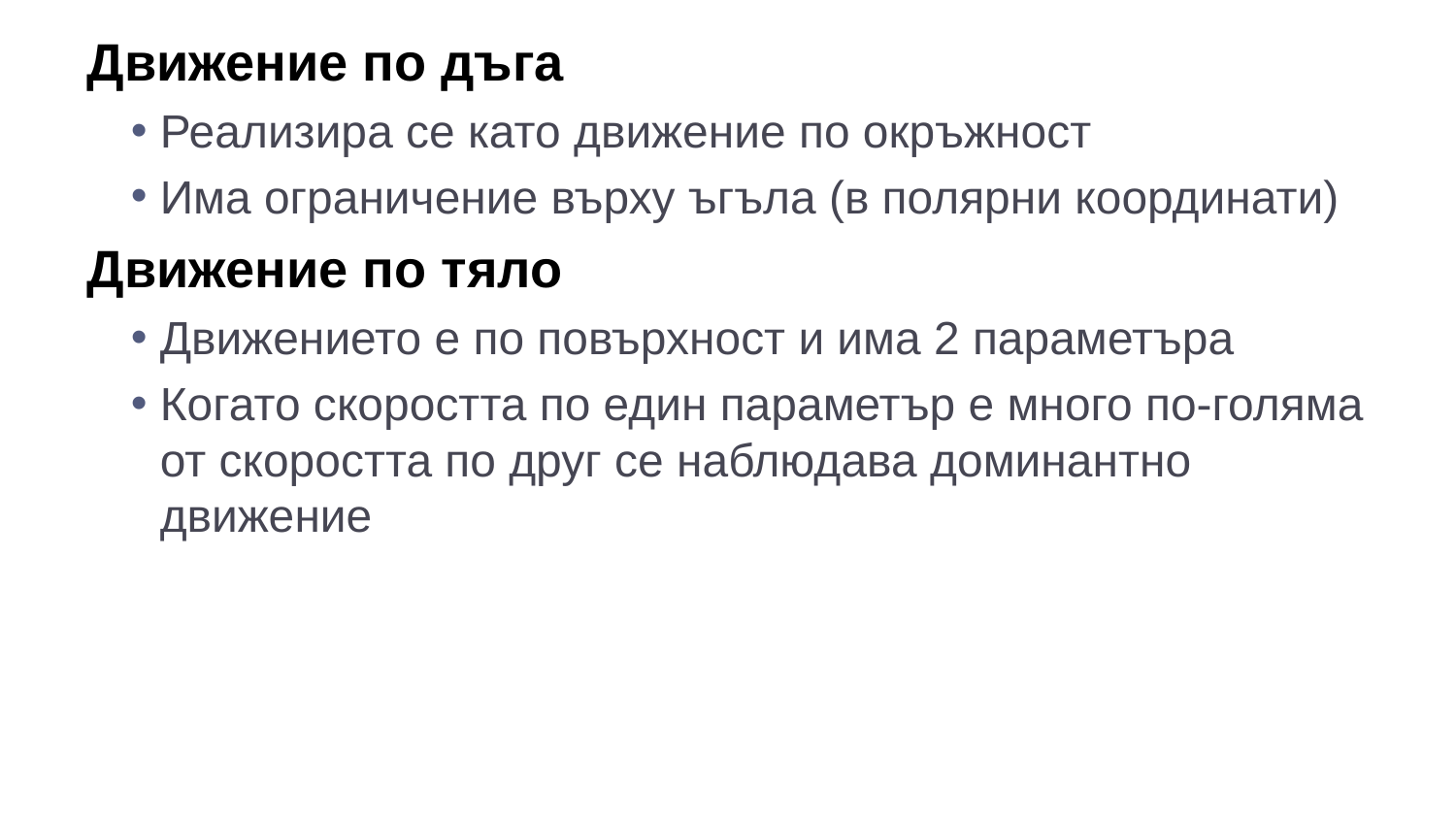

Движение по дъга
Реализира се като движение по окръжност
Има ограничение върху ъгъла (в полярни координати)
Движение по тяло
Движението е по повърхност и има 2 параметъра
Когато скоростта по един параметър е много по-голяма от скоростта по друг се наблюдава доминантно движение